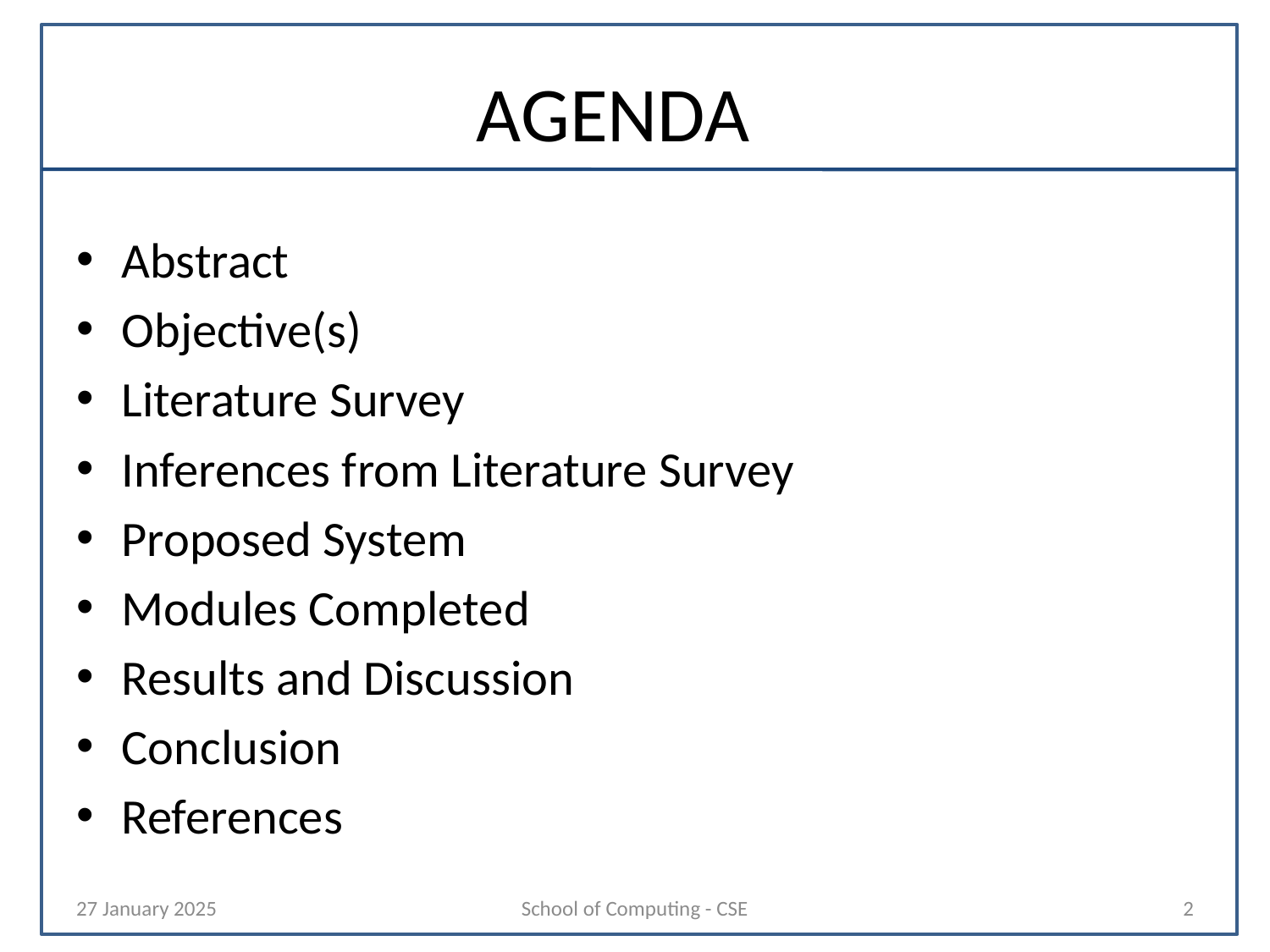

# AGENDA
Abstract
Objective(s)
Literature Survey
Inferences from Literature Survey
Proposed System
Modules Completed
Results and Discussion
Conclusion
References

27 January 2025
School of Computing - CSE
2